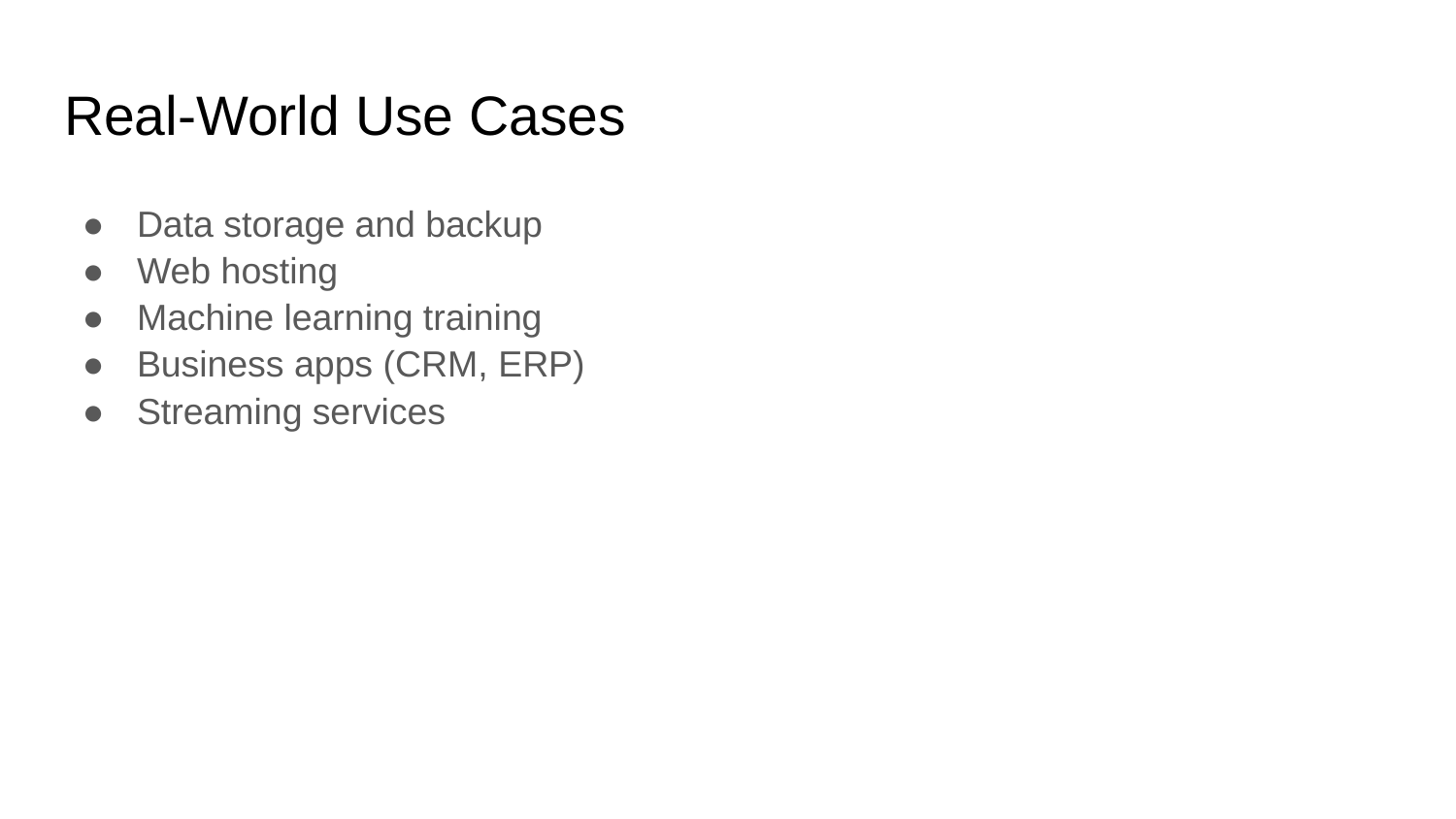

# Real-World Use Cases
Data storage and backup
Web hosting
Machine learning training
Business apps (CRM, ERP)
Streaming services